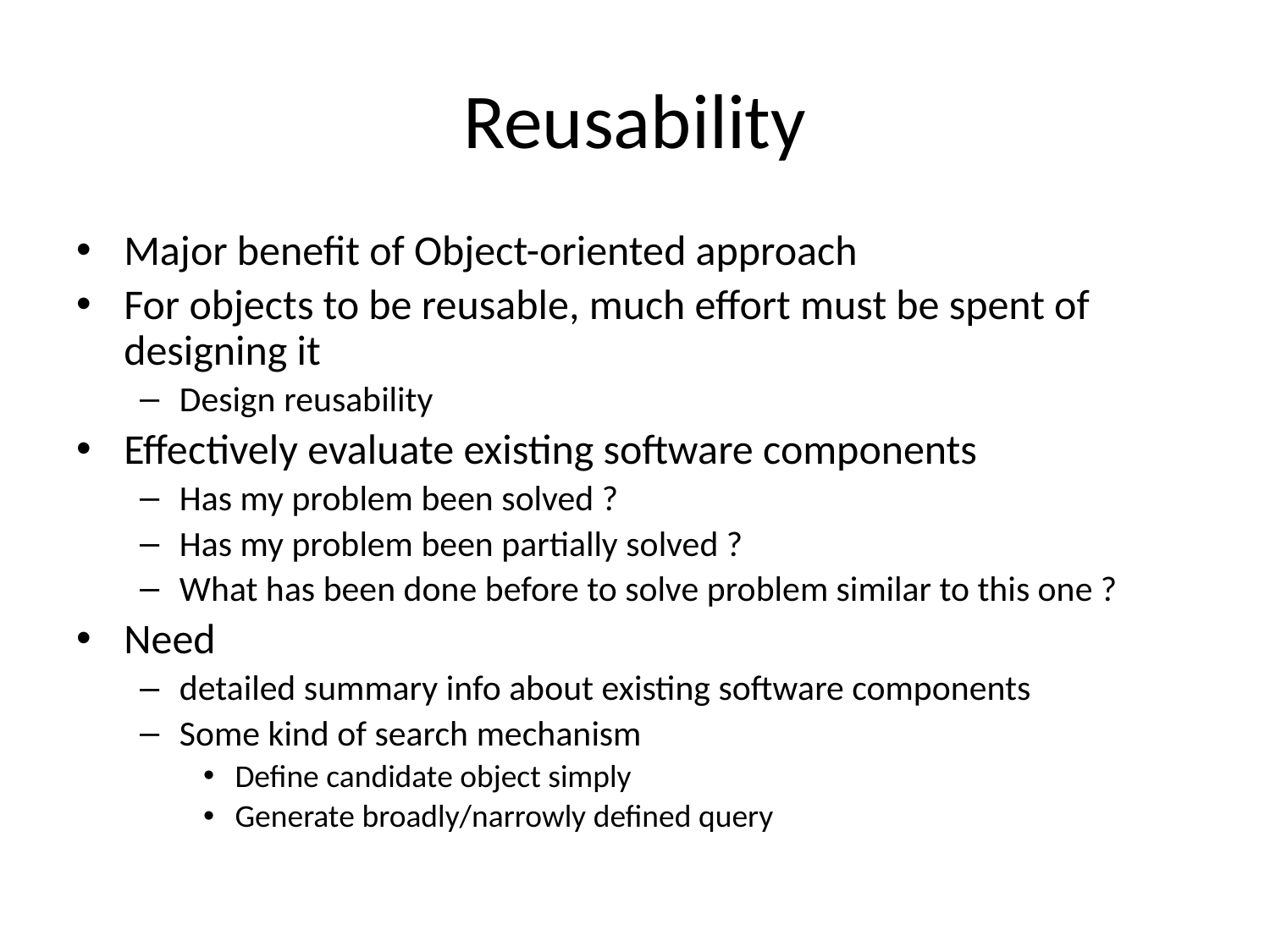

# Reusability
Major benefit of Object-oriented approach
For objects to be reusable, much effort must be spent of designing it
Design reusability
Effectively evaluate existing software components
Has my problem been solved ?
Has my problem been partially solved ?
What has been done before to solve problem similar to this one ?
Need
detailed summary info about existing software components
Some kind of search mechanism
Define candidate object simply
Generate broadly/narrowly defined query